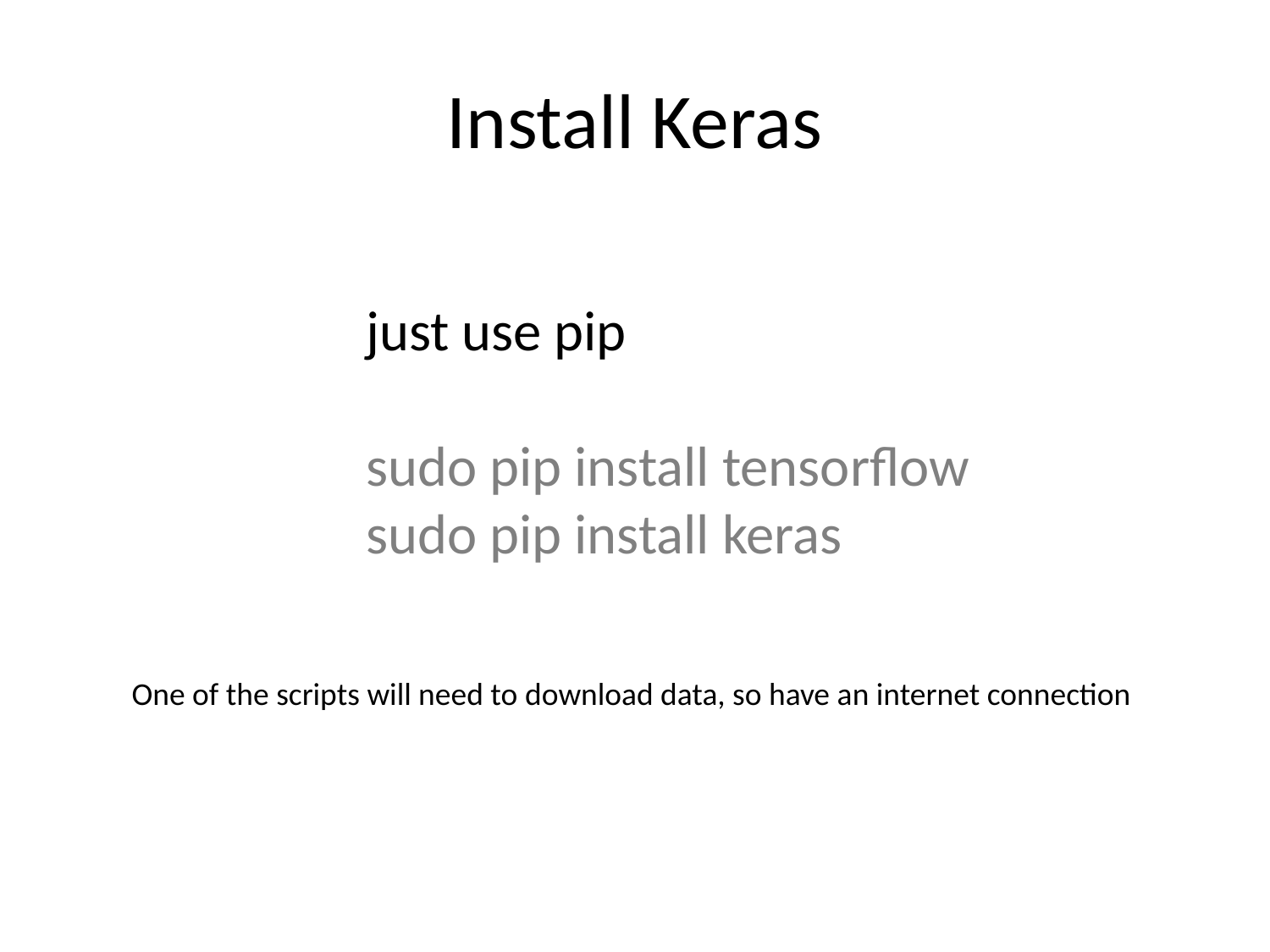

# Install Keras
just use pip

sudo pip install tensorflow
sudo pip install keras
One of the scripts will need to download data, so have an internet connection